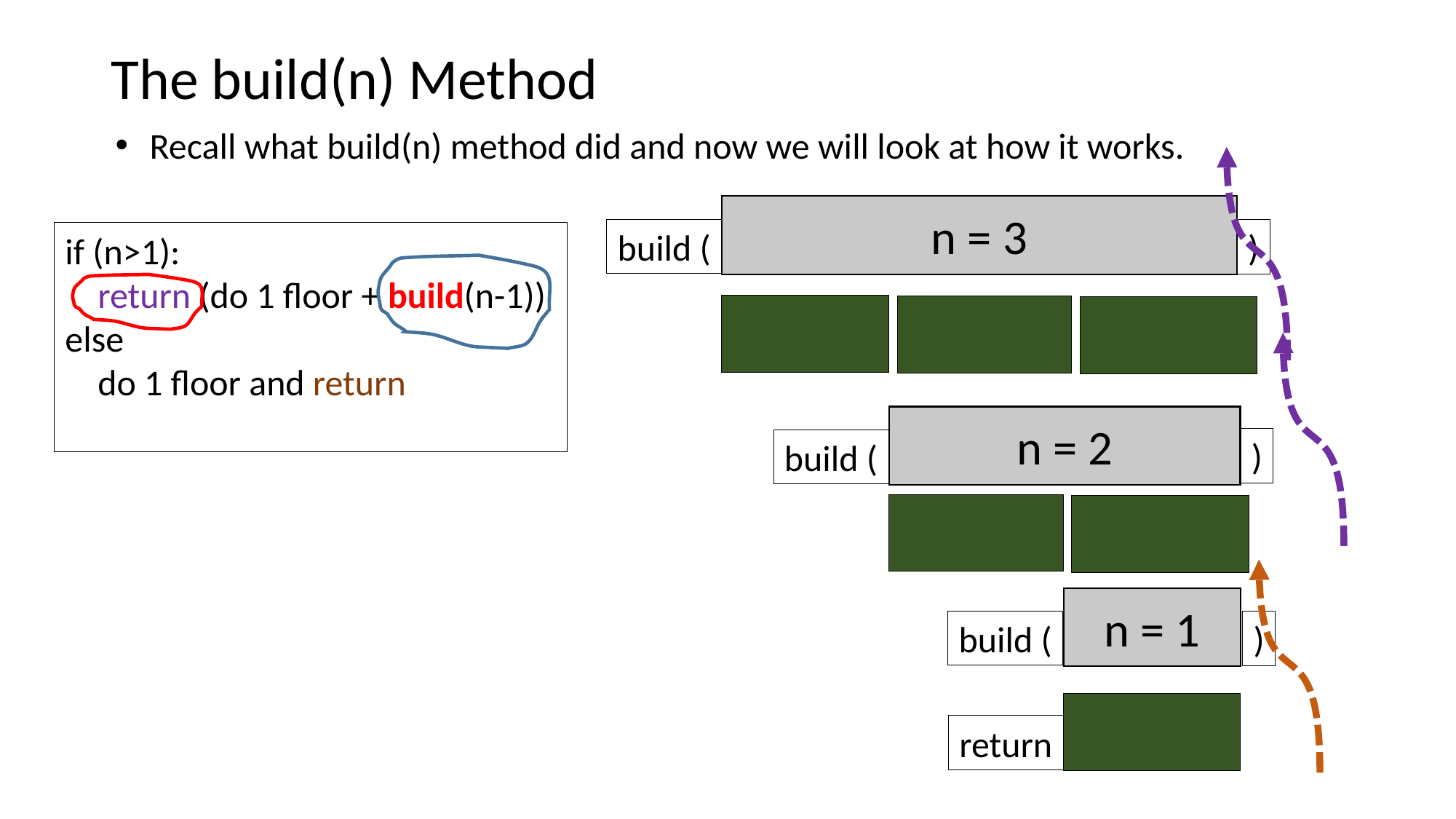

# The build(n) Method
Recall what build(n) method did and now we will look at how it works.
n = 3
build (
)
if (n>1):
    return (do 1 floor + build(n-1))
else
    do 1 floor and return

n = 2
)
build (

n = 1
build (
)

return